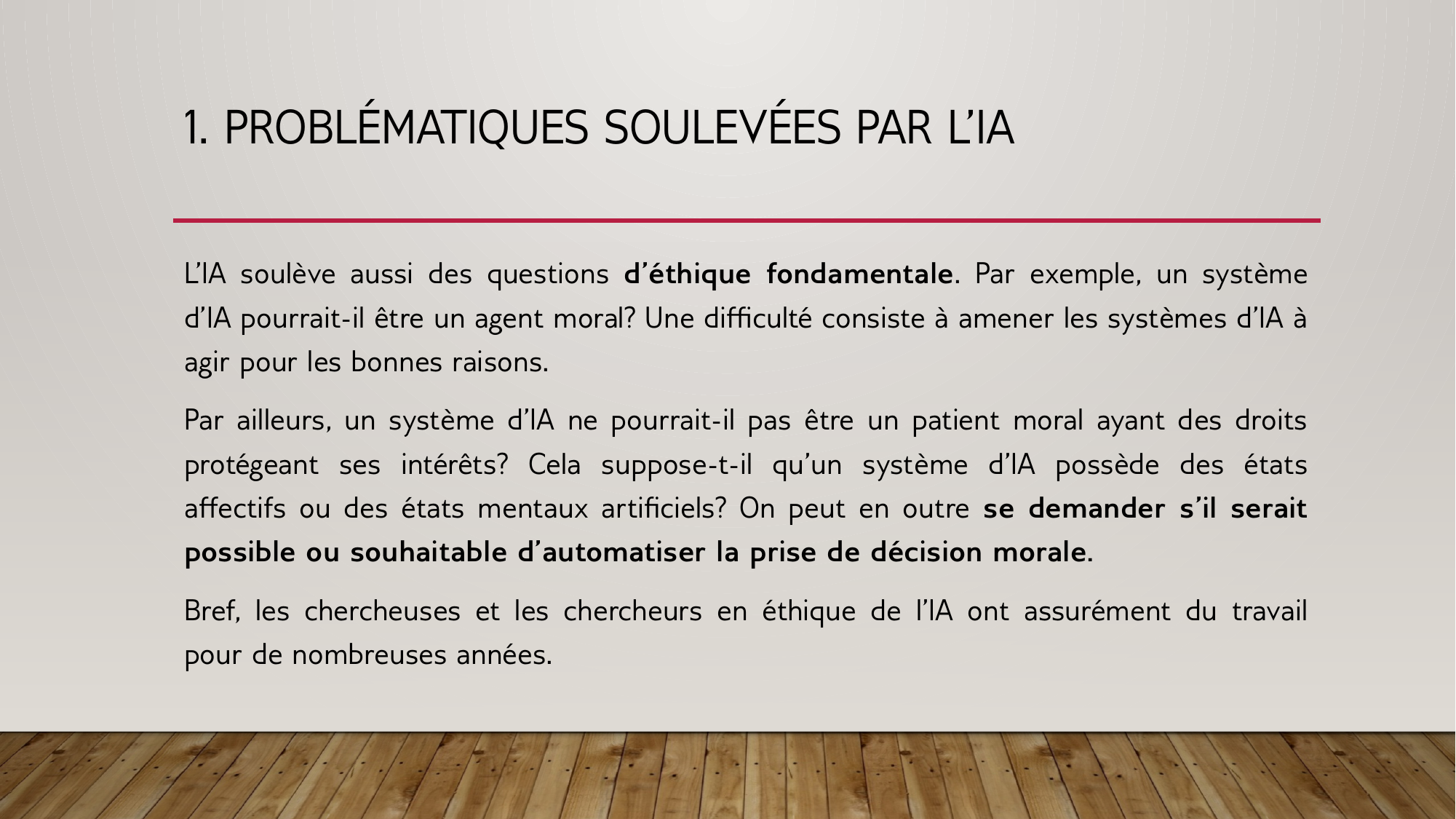

# 1. Problématiques soulevées par l’IA
L’IA soulève aussi des questions d’éthique fondamentale. Par exemple, un système d’IA pourrait-il être un agent moral? Une difficulté consiste à amener les systèmes d’IA à agir pour les bonnes raisons.
Par ailleurs, un système d’IA ne pourrait-il pas être un patient moral ayant des droits protégeant ses intérêts? Cela suppose-t-il qu’un système d’IA possède des états affectifs ou des états mentaux artificiels? On peut en outre se demander s’il serait possible ou souhaitable d’automatiser la prise de décision morale.
Bref, les chercheuses et les chercheurs en éthique de l’IA ont assurément du travail pour de nombreuses années.